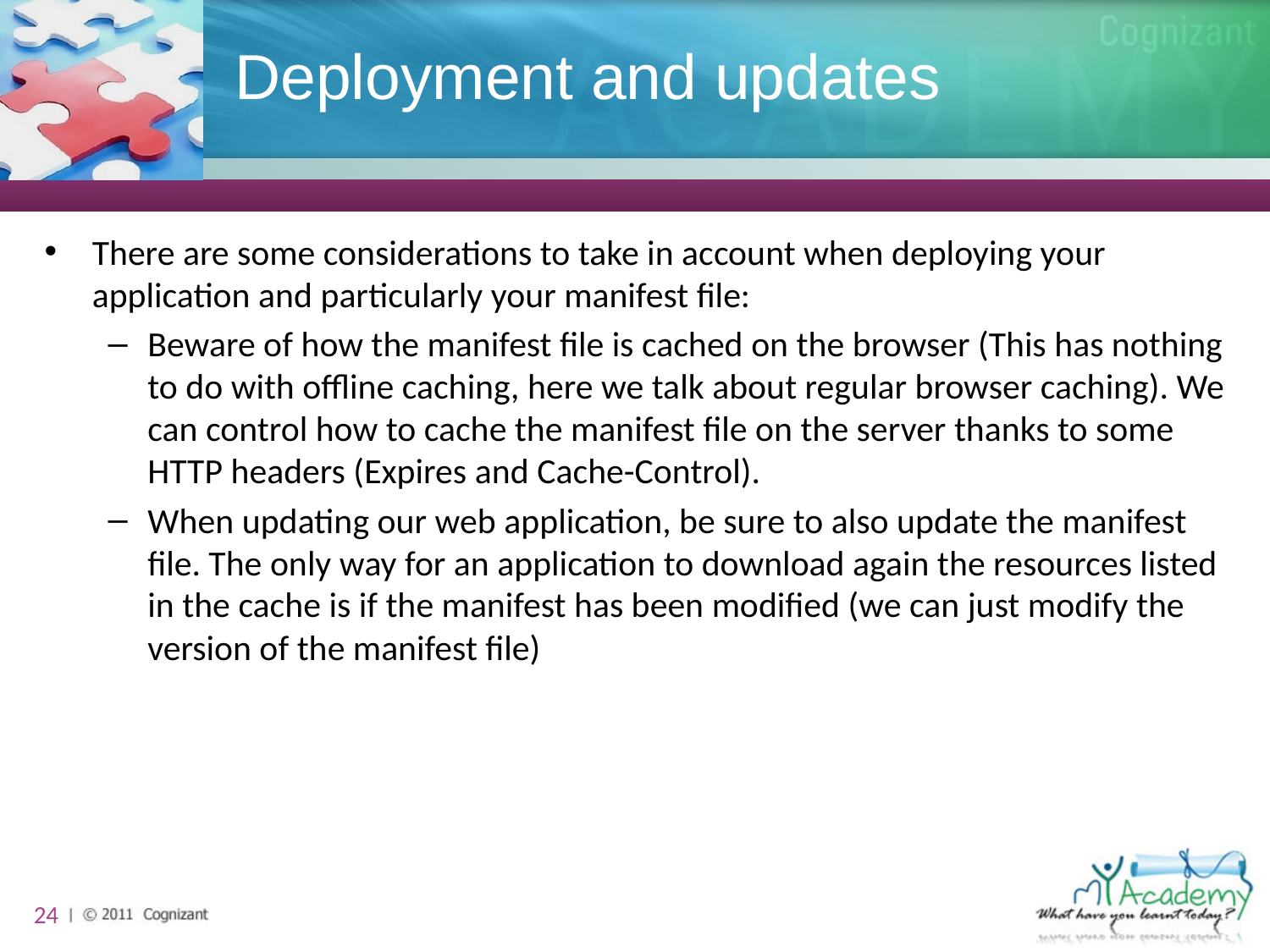

# Deployment and updates
There are some considerations to take in account when deploying your application and particularly your manifest file:
Beware of how the manifest file is cached on the browser (This has nothing to do with offline caching, here we talk about regular browser caching). We can control how to cache the manifest file on the server thanks to some HTTP headers (Expires and Cache-Control).
When updating our web application, be sure to also update the manifest file. The only way for an application to download again the resources listed in the cache is if the manifest has been modified (we can just modify the version of the manifest file)
24